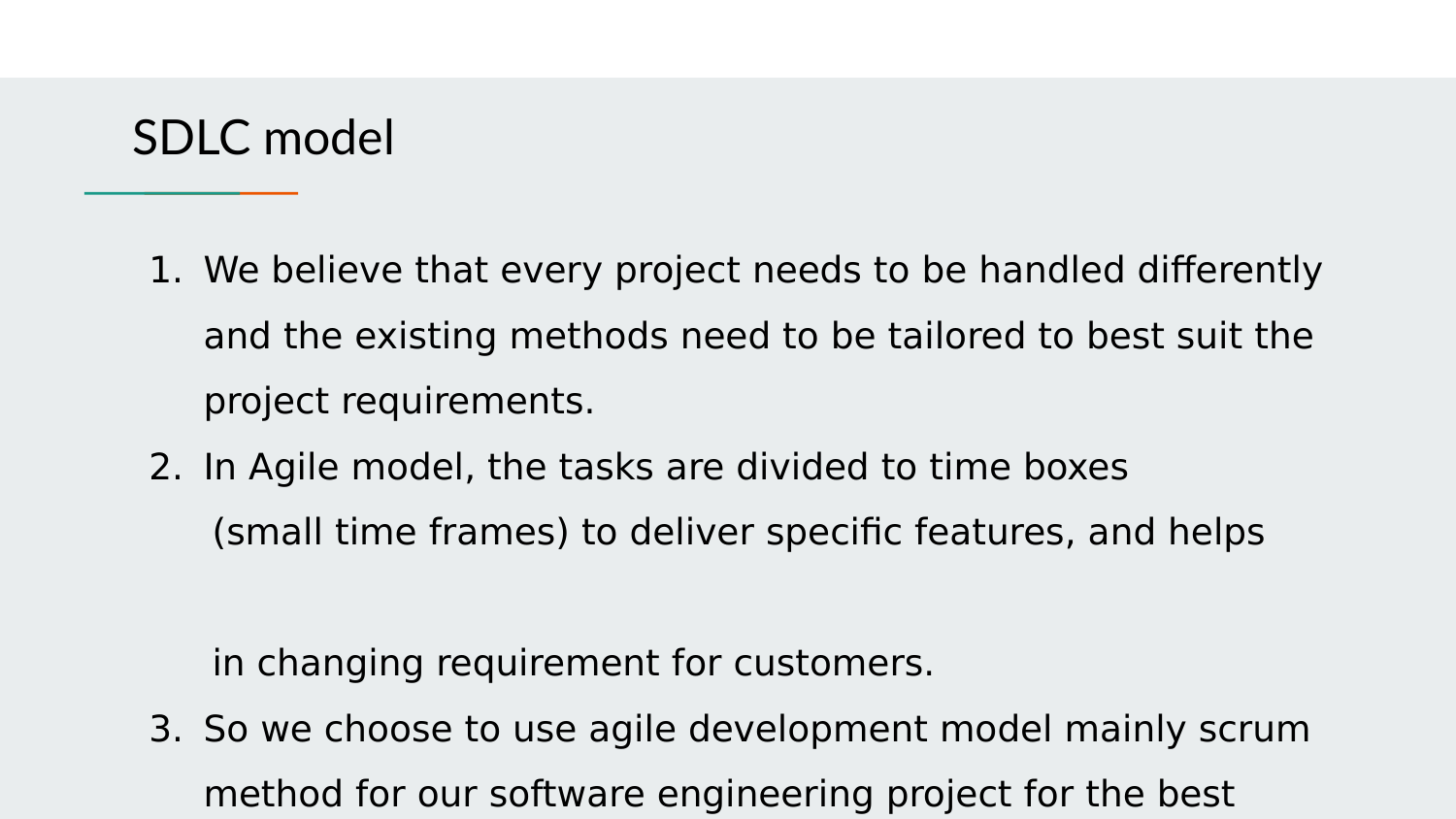

SDLC model
# We believe that every project needs to be handled differently and the existing methods need to be tailored to best suit the project requirements.
In Agile model, the tasks are divided to time boxes
       (small time frames) to deliver specific features, and helps
       in changing requirement for customers.
So we choose to use agile development model mainly scrum method for our software engineering project for the best possible development of the project in the given time frame.